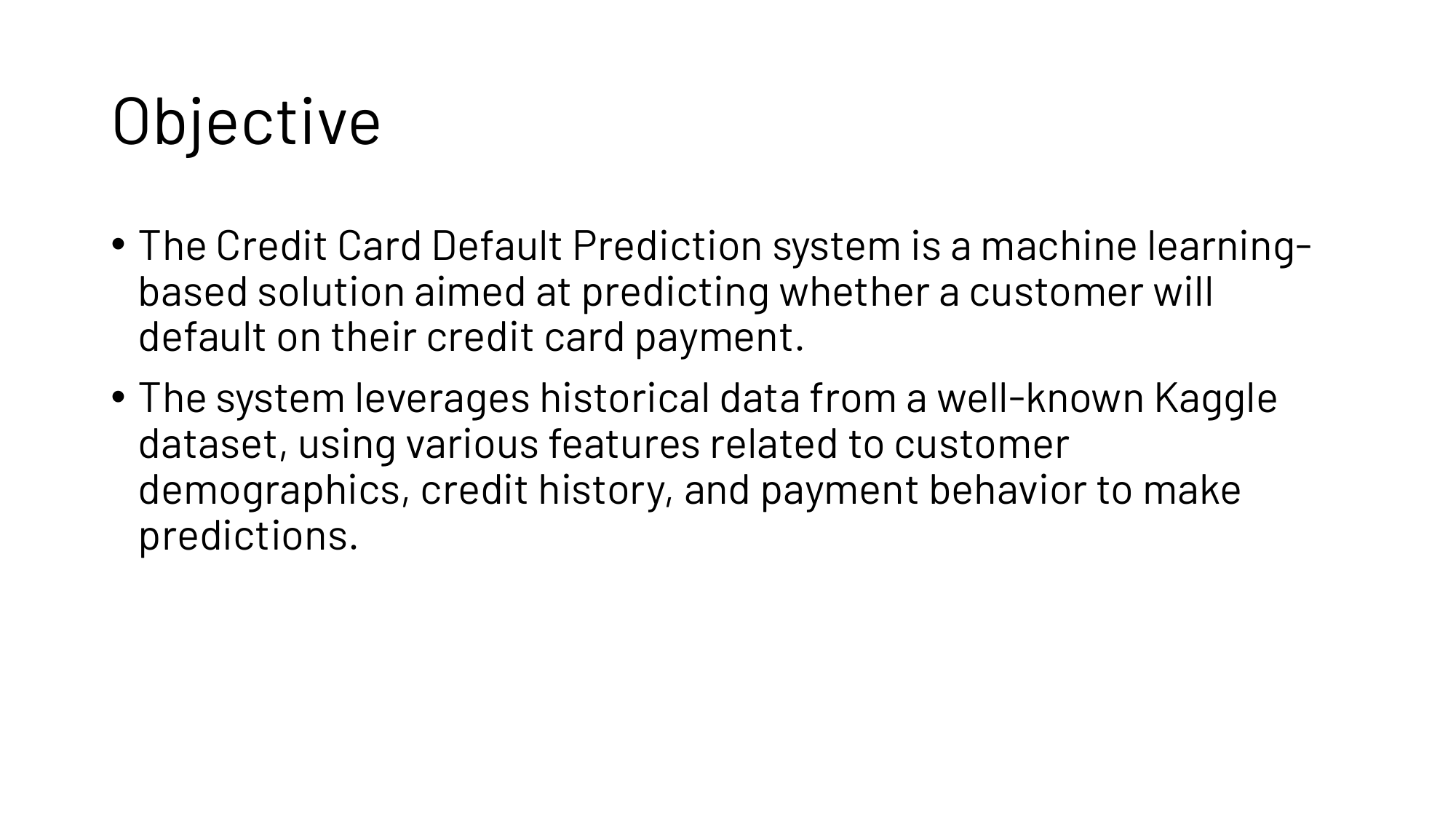

# Objective
The Credit Card Default Prediction system is a machine learning-based solution aimed at predicting whether a customer will default on their credit card payment.
The system leverages historical data from a well-known Kaggle dataset, using various features related to customer demographics, credit history, and payment behavior to make predictions.